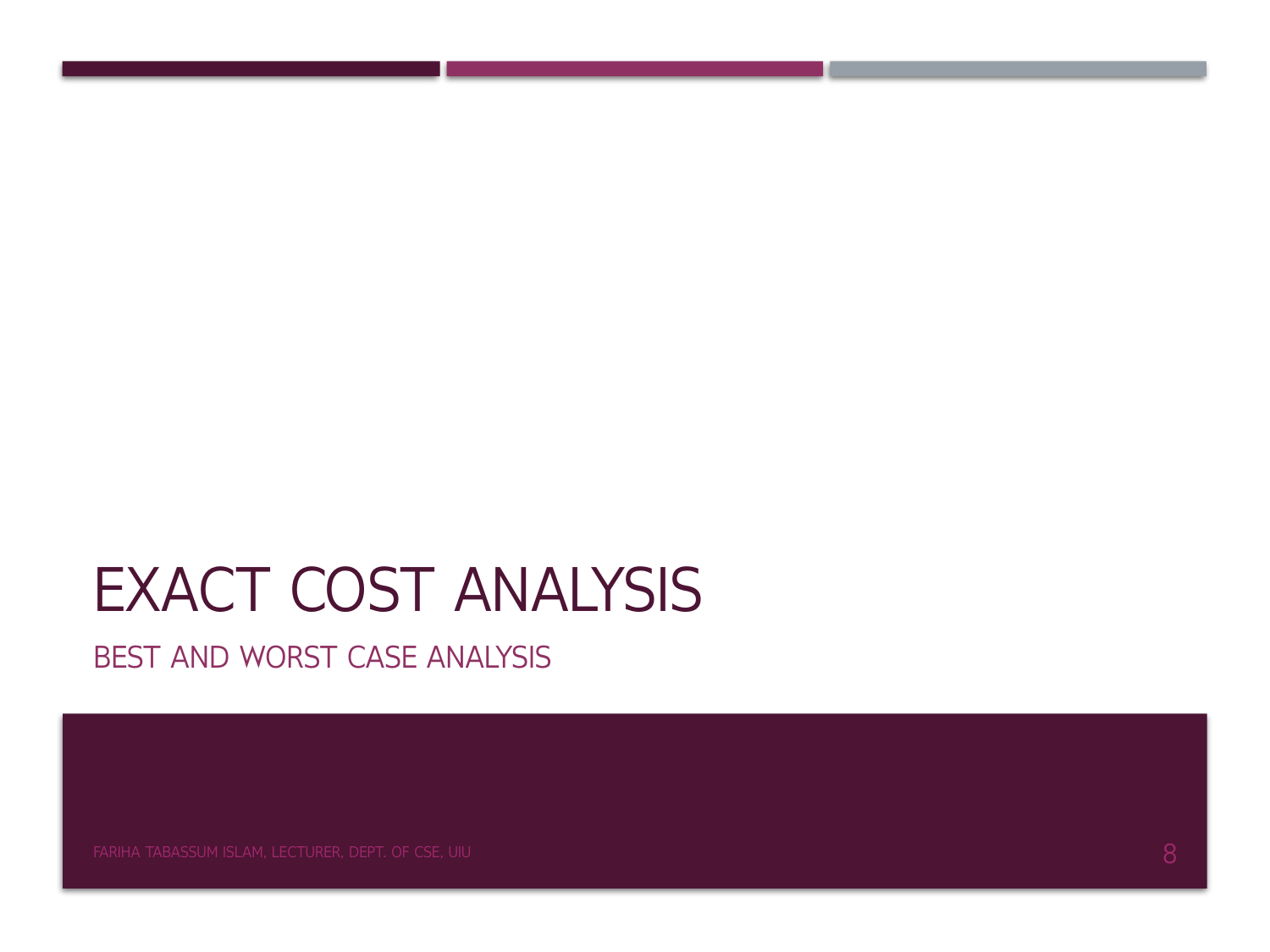

# Exact cost analysis
best and worst case analysis
Fariha Tabassum Islam, Lecturer, Dept. of CSE, UIU
8